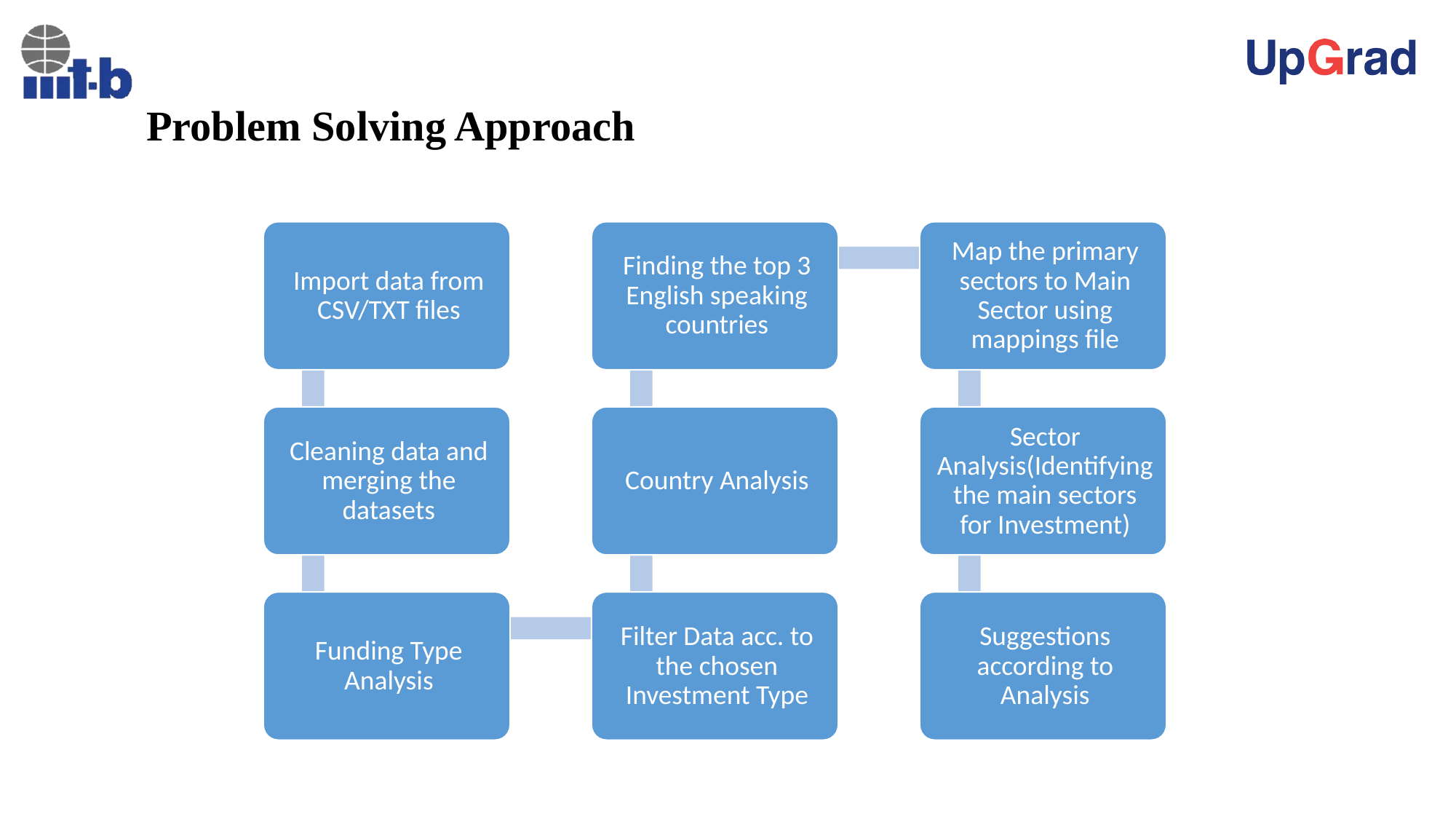

# Problem Solving Approach
Import data from CSV/TXT files
Cleaning data and merging the datasets
Funding Type Analysis
Filter Data acc. to the chosen Investment Type
Country Analysis
Finding the top 3 English speaking countries
Map the primary sectors to Main Sector using mappings file
Sector Analysis(Identifying the main sectors for Investment)
Suggestions according to Analysis